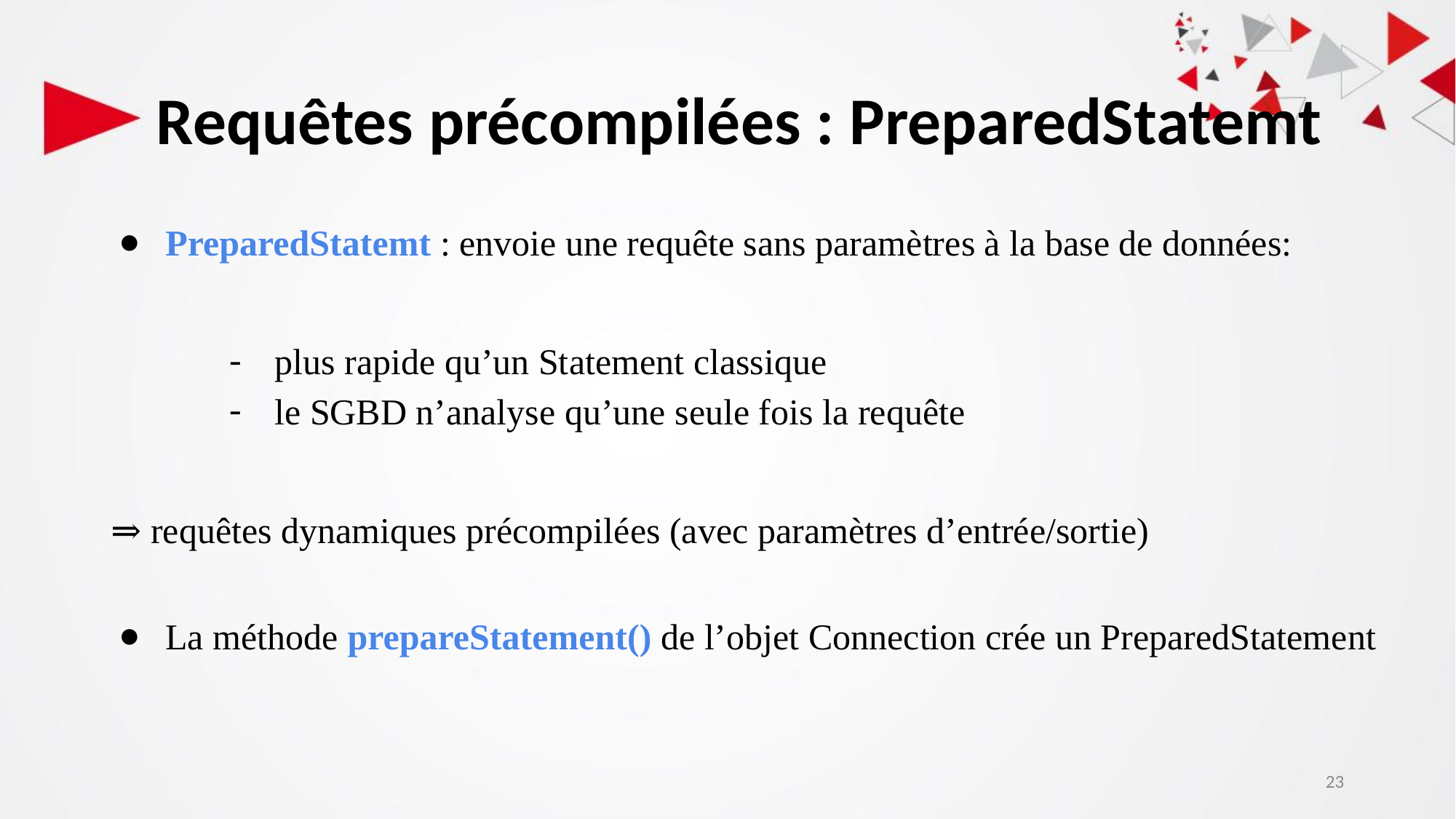

# Requêtes précompilées : PreparedStatemt
PreparedStatemt : envoie une requête sans paramètres à la base de données:

plus rapide qu’un Statement classique
le SGBD n’analyse qu’une seule fois la requête

⇒ requêtes dynamiques précompilées (avec paramètres d’entrée/sortie)

La méthode prepareStatement() de l’objet Connection crée un PreparedStatement
23